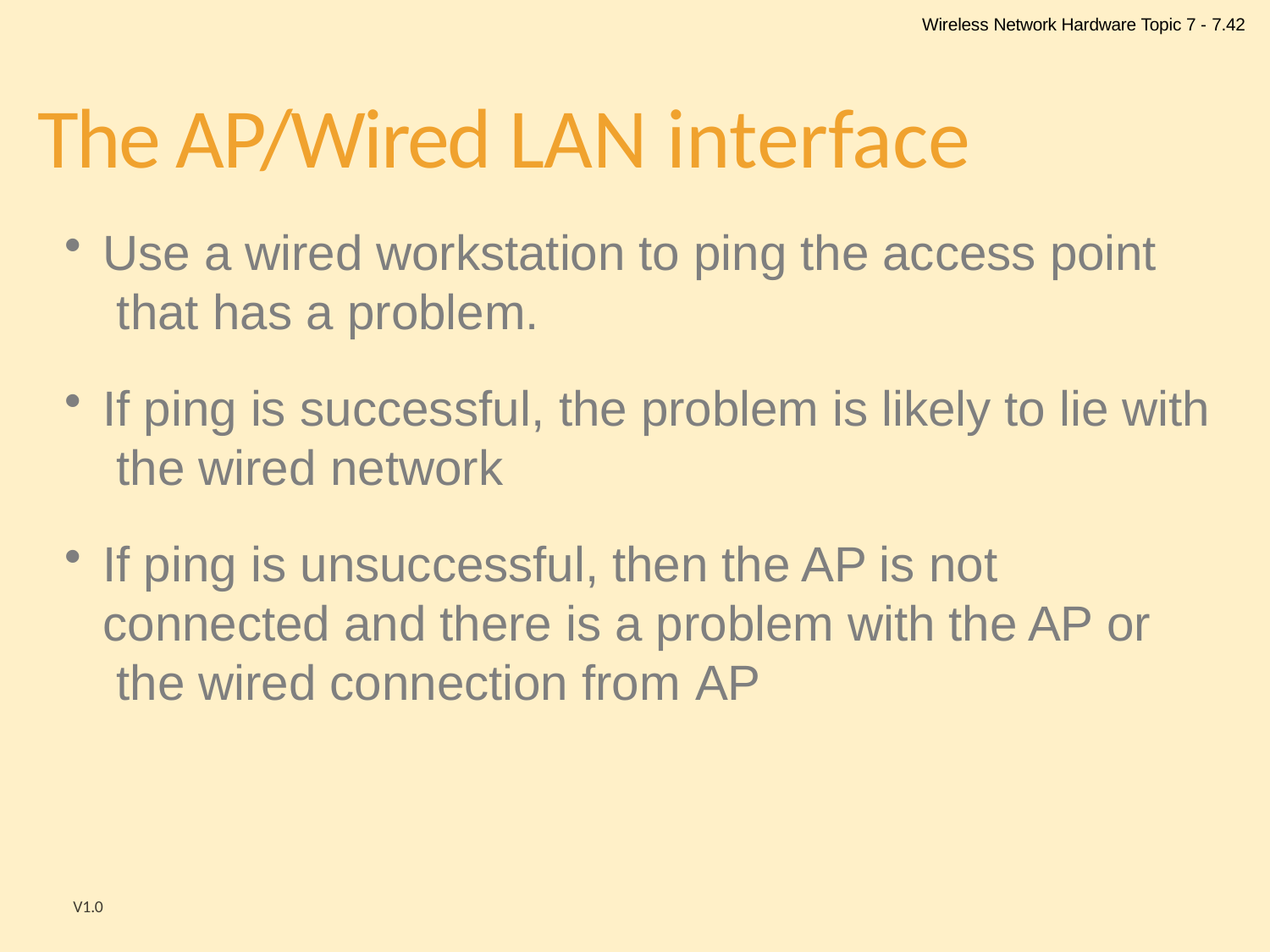

Wireless Network Hardware Topic 7 - 7.42
# The AP/Wired LAN interface
Use a wired workstation to ping the access point  that has a problem.
If ping is successful, the problem is likely to lie with  the wired network
If ping is unsuccessful, then the AP is not  connected and there is a problem with the AP or  the wired connection from AP
V1.0